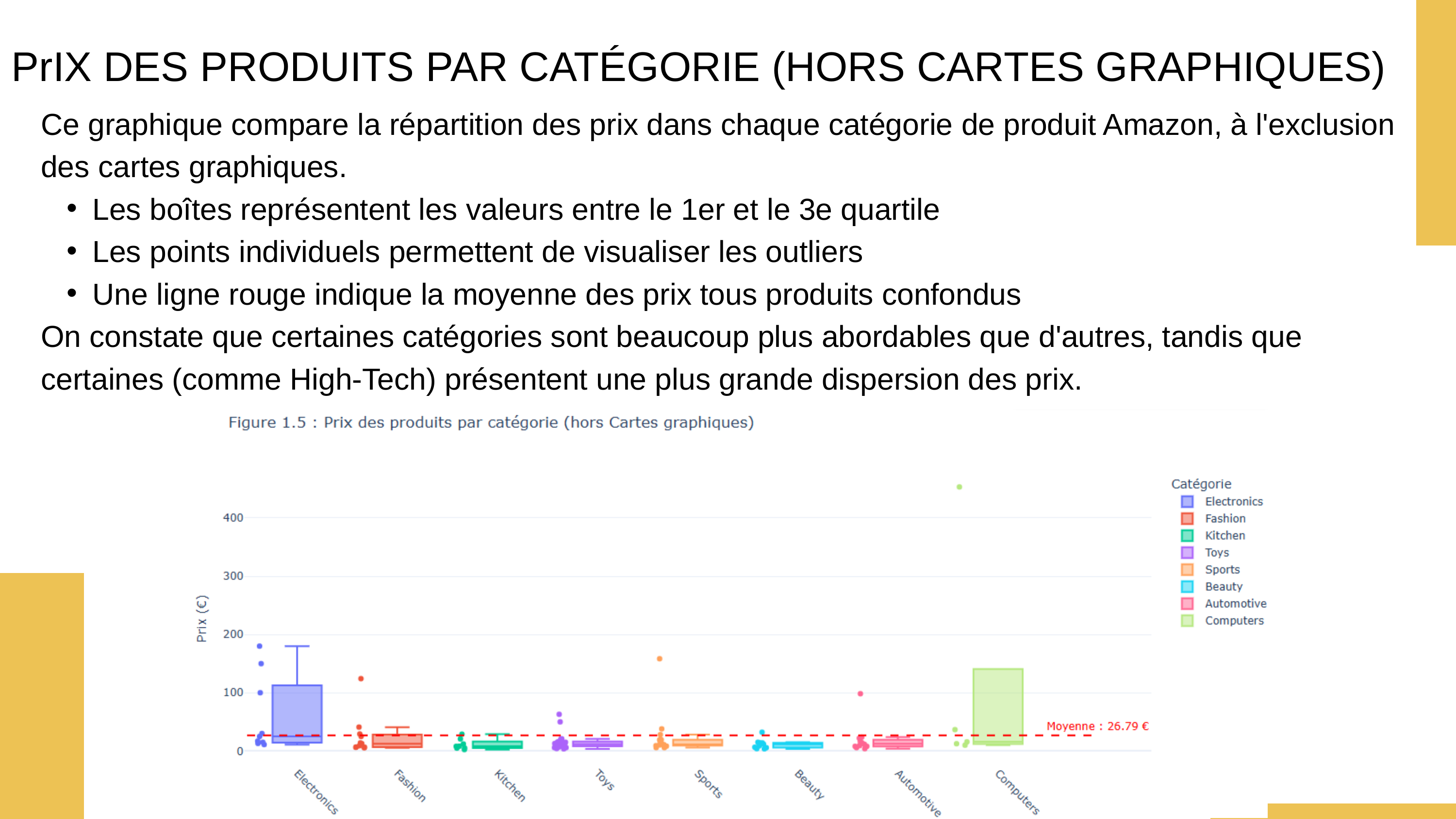

PrIX DES PRODUITS PAR CATÉGORIE (HORS CARTES GRAPHIQUES)
Ce graphique compare la répartition des prix dans chaque catégorie de produit Amazon, à l'exclusion des cartes graphiques.
Les boîtes représentent les valeurs entre le 1er et le 3e quartile
Les points individuels permettent de visualiser les outliers
Une ligne rouge indique la moyenne des prix tous produits confondus
On constate que certaines catégories sont beaucoup plus abordables que d'autres, tandis que certaines (comme High-Tech) présentent une plus grande dispersion des prix.